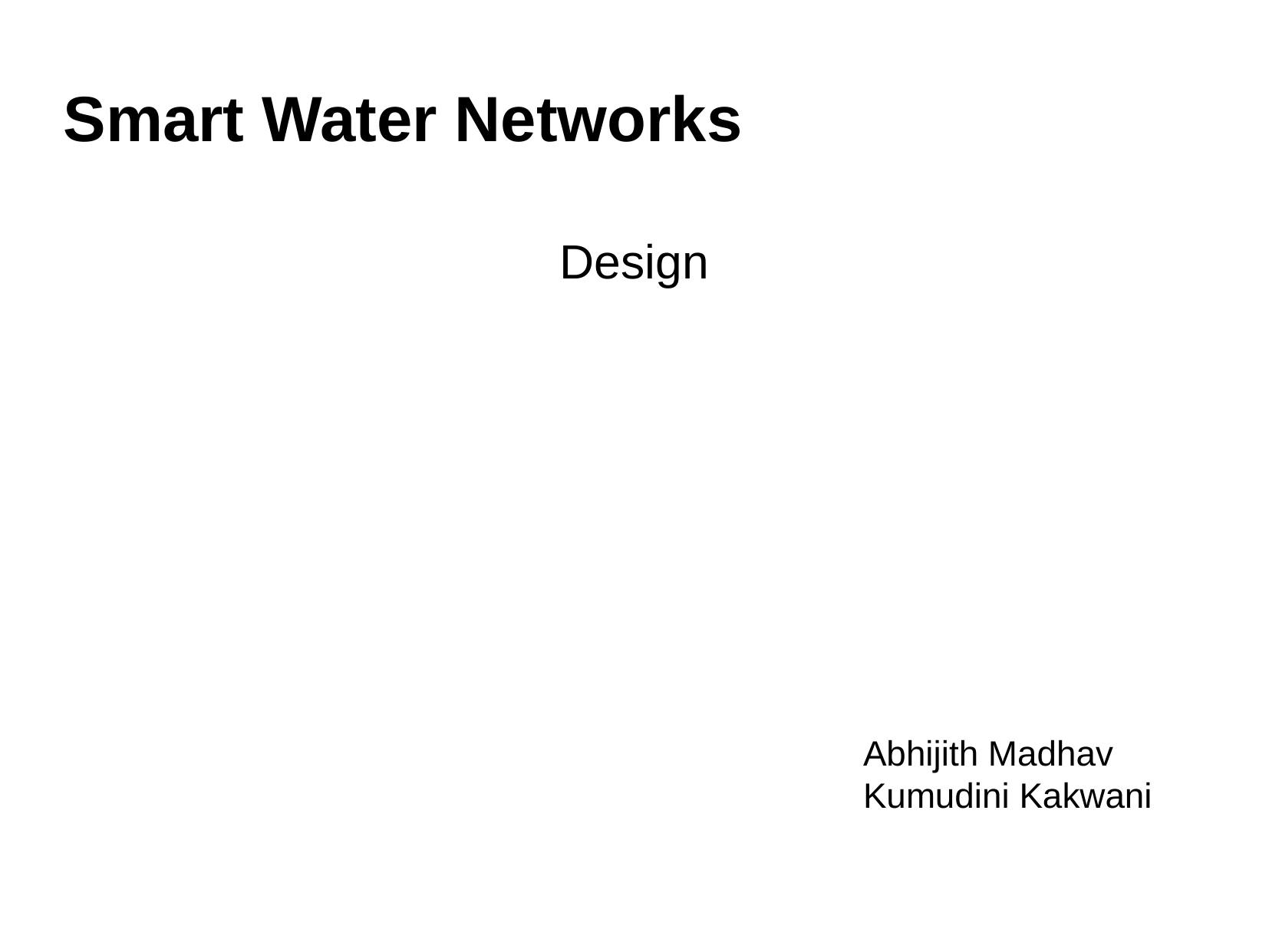

Smart Water Networks

Design

Abhijith Madhav
Kumudini Kakwani